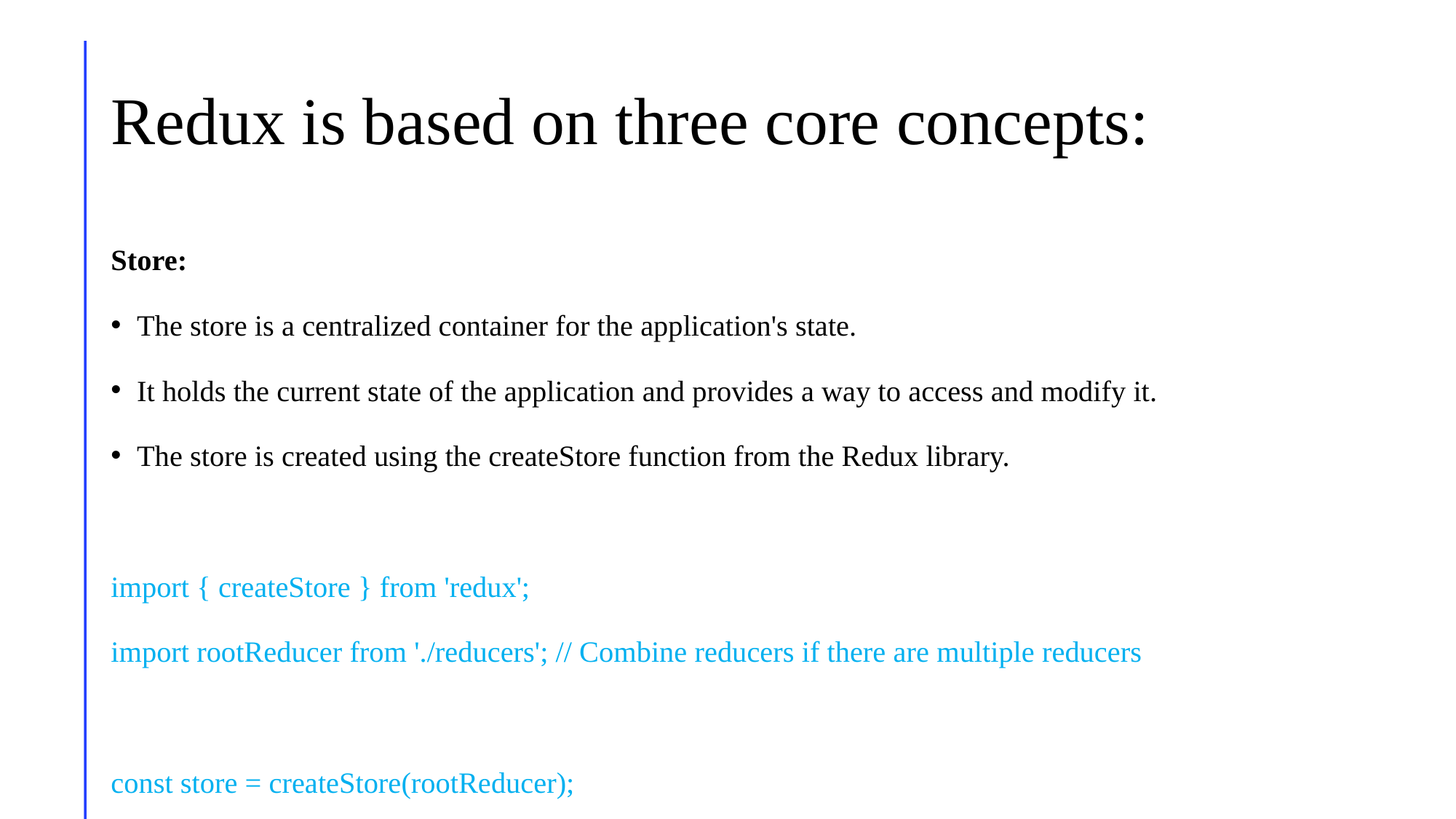

# Redux is based on three core concepts:
Store:
The store is a centralized container for the application's state.
It holds the current state of the application and provides a way to access and modify it.
The store is created using the createStore function from the Redux library.

import { createStore } from 'redux';
import rootReducer from './reducers'; // Combine reducers if there are multiple reducers

const store = createStore(rootReducer);